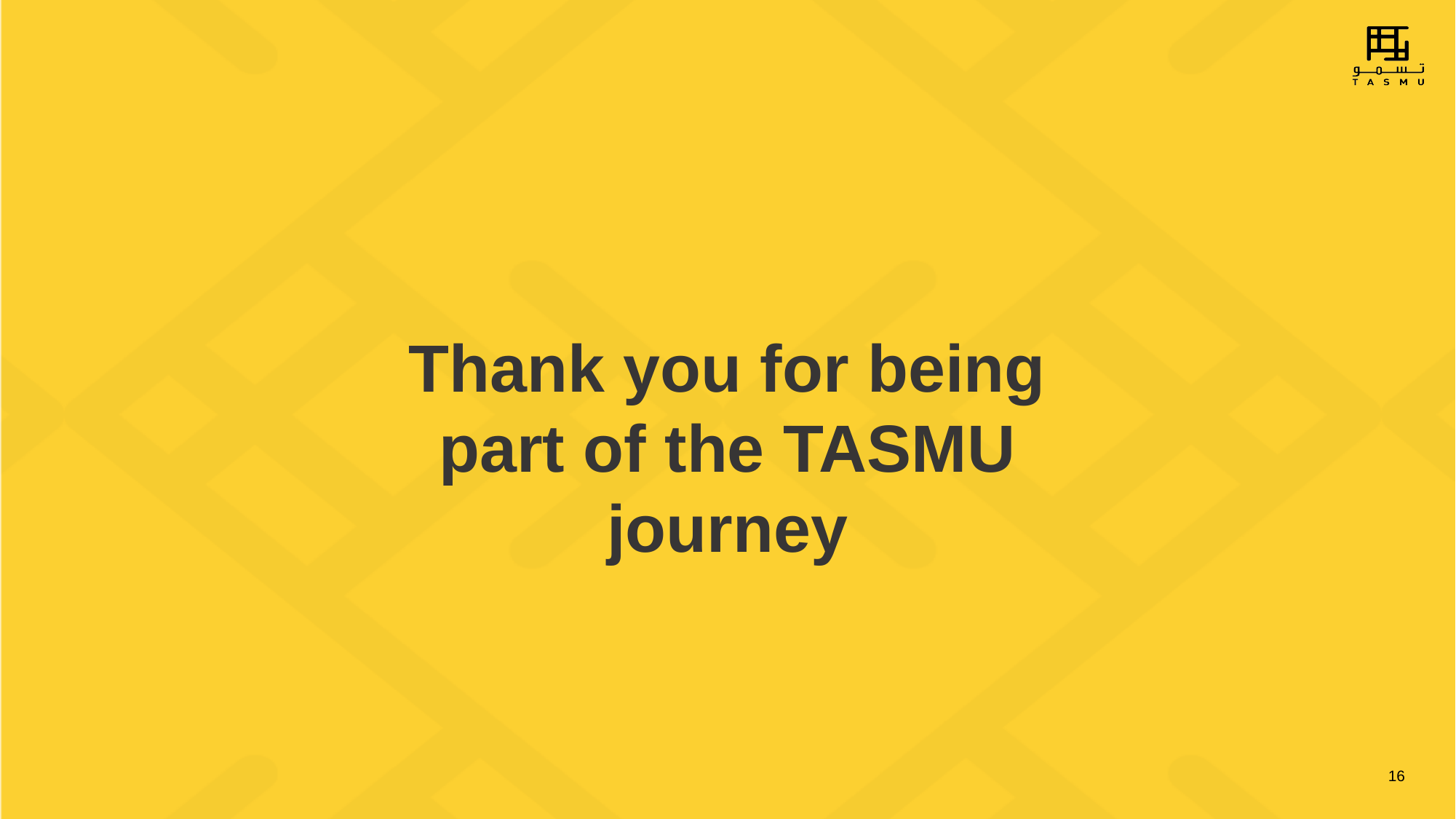

Thank you for being part of the TASMU journey